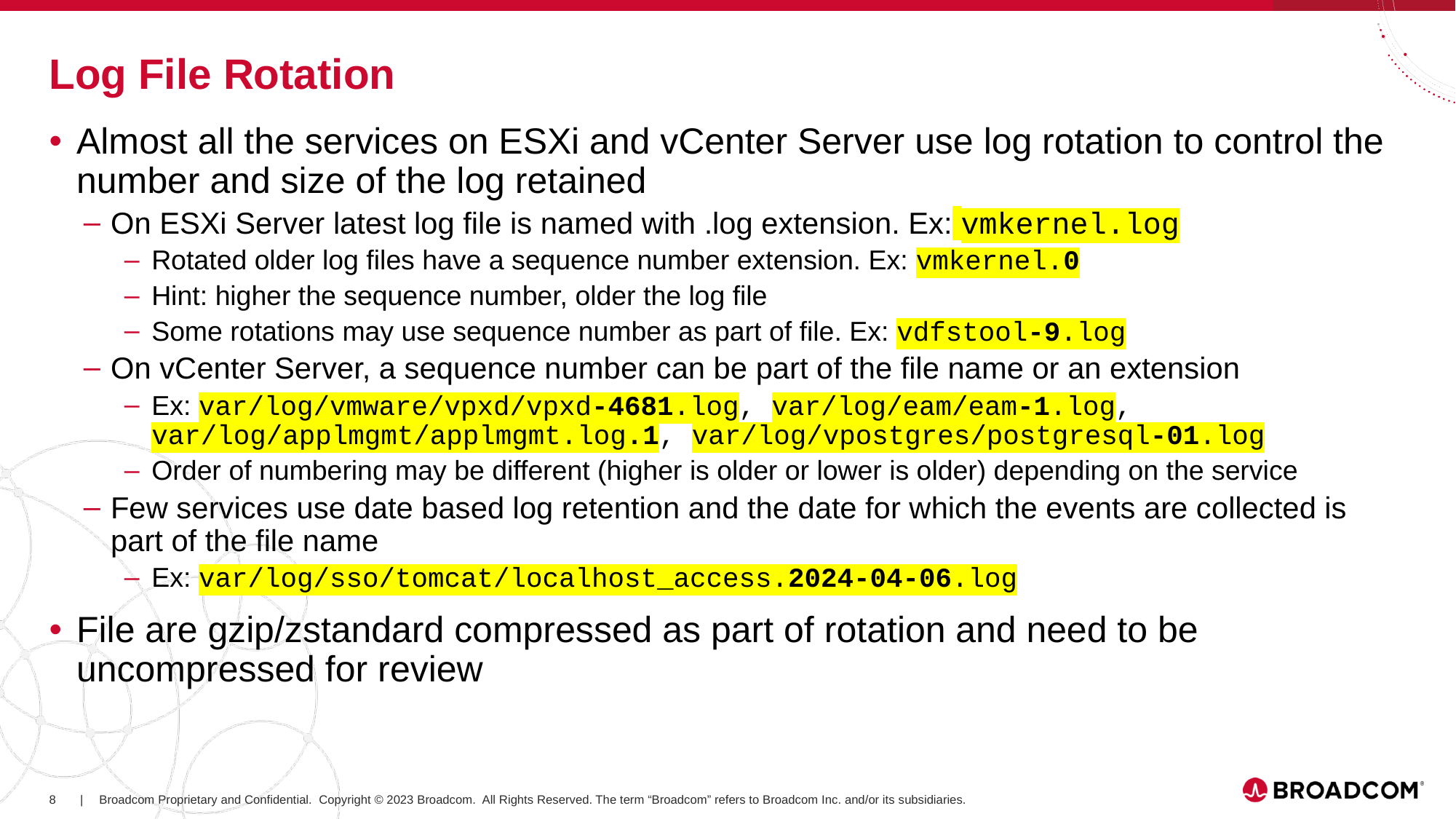

# Log File Rotation
Almost all the services on ESXi and vCenter Server use log rotation to control the number and size of the log retained
On ESXi Server latest log file is named with .log extension. Ex: vmkernel.log
Rotated older log files have a sequence number extension. Ex: vmkernel.0
Hint: higher the sequence number, older the log file
Some rotations may use sequence number as part of file. Ex: vdfstool-9.log
On vCenter Server, a sequence number can be part of the file name or an extension
Ex: var/log/vmware/vpxd/vpxd-4681.log, var/log/eam/eam-1.log, var/log/applmgmt/applmgmt.log.1, var/log/vpostgres/postgresql-01.log
Order of numbering may be different (higher is older or lower is older) depending on the service
Few services use date based log retention and the date for which the events are collected is part of the file name
Ex: var/log/sso/tomcat/localhost_access.2024-04-06.log
File are gzip/zstandard compressed as part of rotation and need to be uncompressed for review